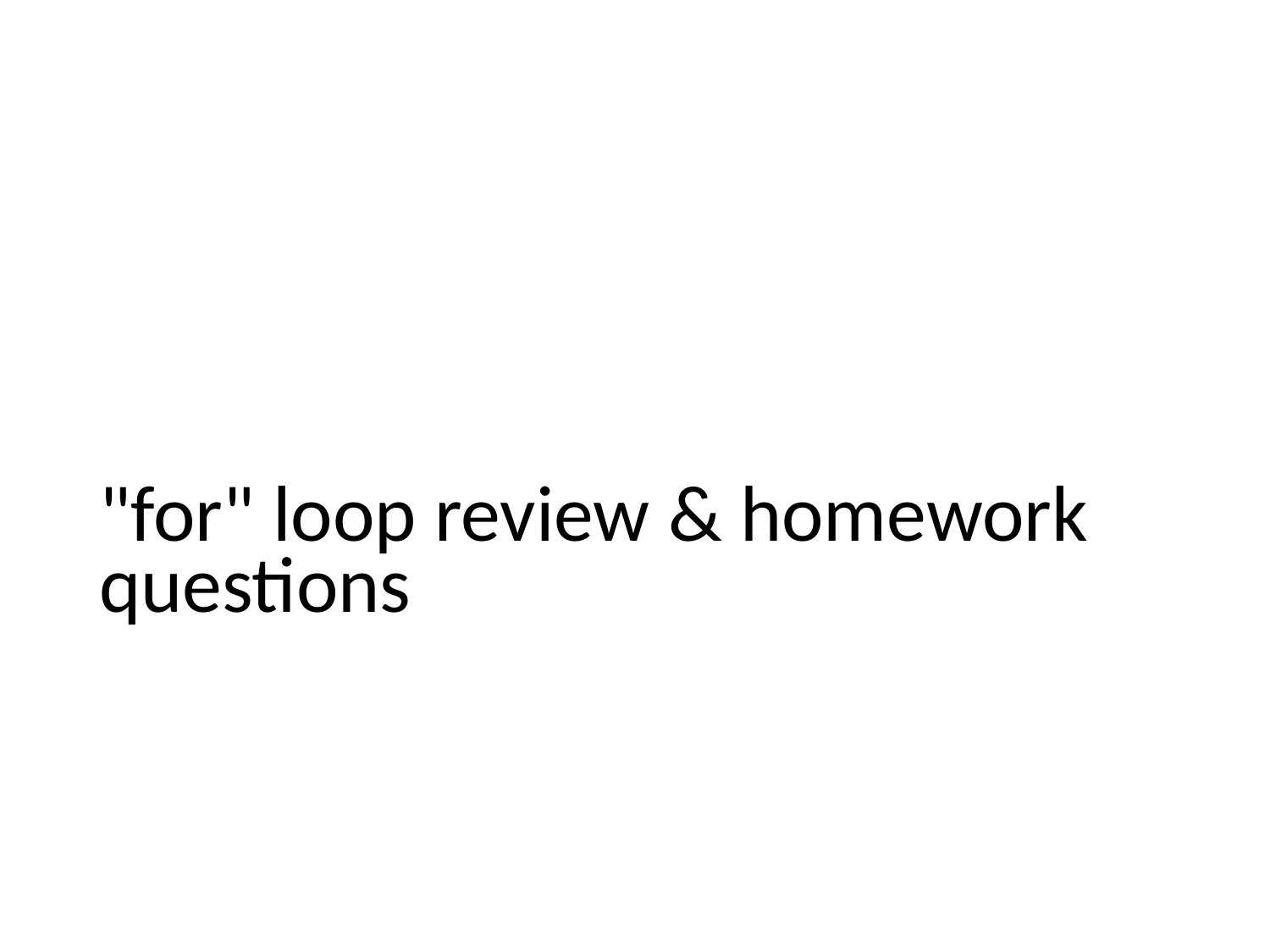

# "for" loop review & homework questions